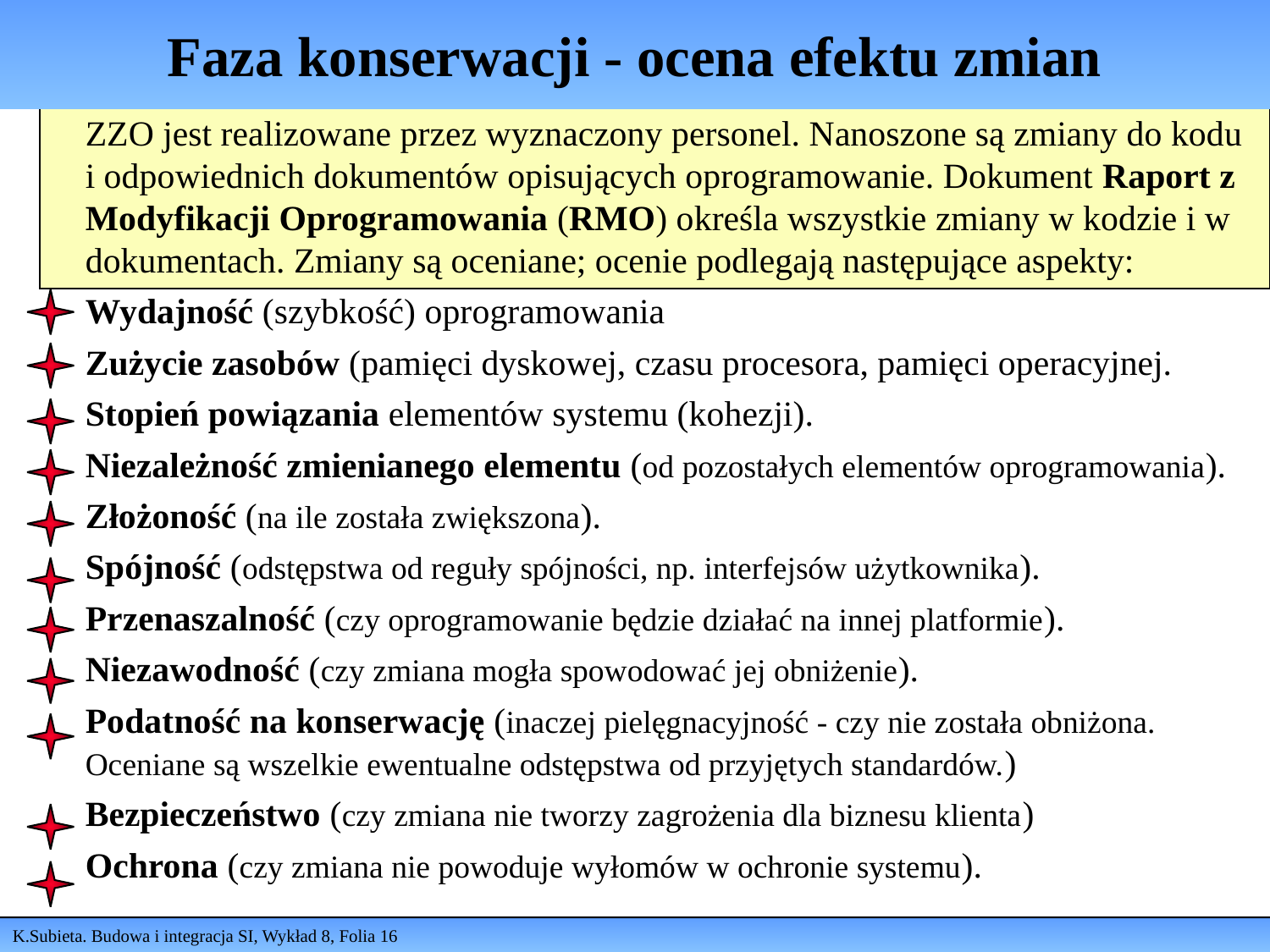

# Faza konserwacji - ocena efektu zmian
ZZO jest realizowane przez wyznaczony personel. Nanoszone są zmiany do kodu i odpowiednich dokumentów opisujących oprogramowanie. Dokument Raport z Modyfikacji Oprogramowania (RMO) określa wszystkie zmiany w kodzie i w dokumentach. Zmiany są oceniane; ocenie podlegają następujące aspekty:
Wydajność (szybkość) oprogramowania
Zużycie zasobów (pamięci dyskowej, czasu procesora, pamięci operacyjnej.
Stopień powiązania elementów systemu (kohezji).
Niezależność zmienianego elementu (od pozostałych elementów oprogramowania).
Złożoność (na ile została zwiększona).
Spójność (odstępstwa od reguły spójności, np. interfejsów użytkownika).
Przenaszalność (czy oprogramowanie będzie działać na innej platformie).
Niezawodność (czy zmiana mogła spowodować jej obniżenie).
Podatność na konserwację (inaczej pielęgnacyjność - czy nie została obniżona. Oceniane są wszelkie ewentualne odstępstwa od przyjętych standardów.)
Bezpieczeństwo (czy zmiana nie tworzy zagrożenia dla biznesu klienta)
Ochrona (czy zmiana nie powoduje wyłomów w ochronie systemu).